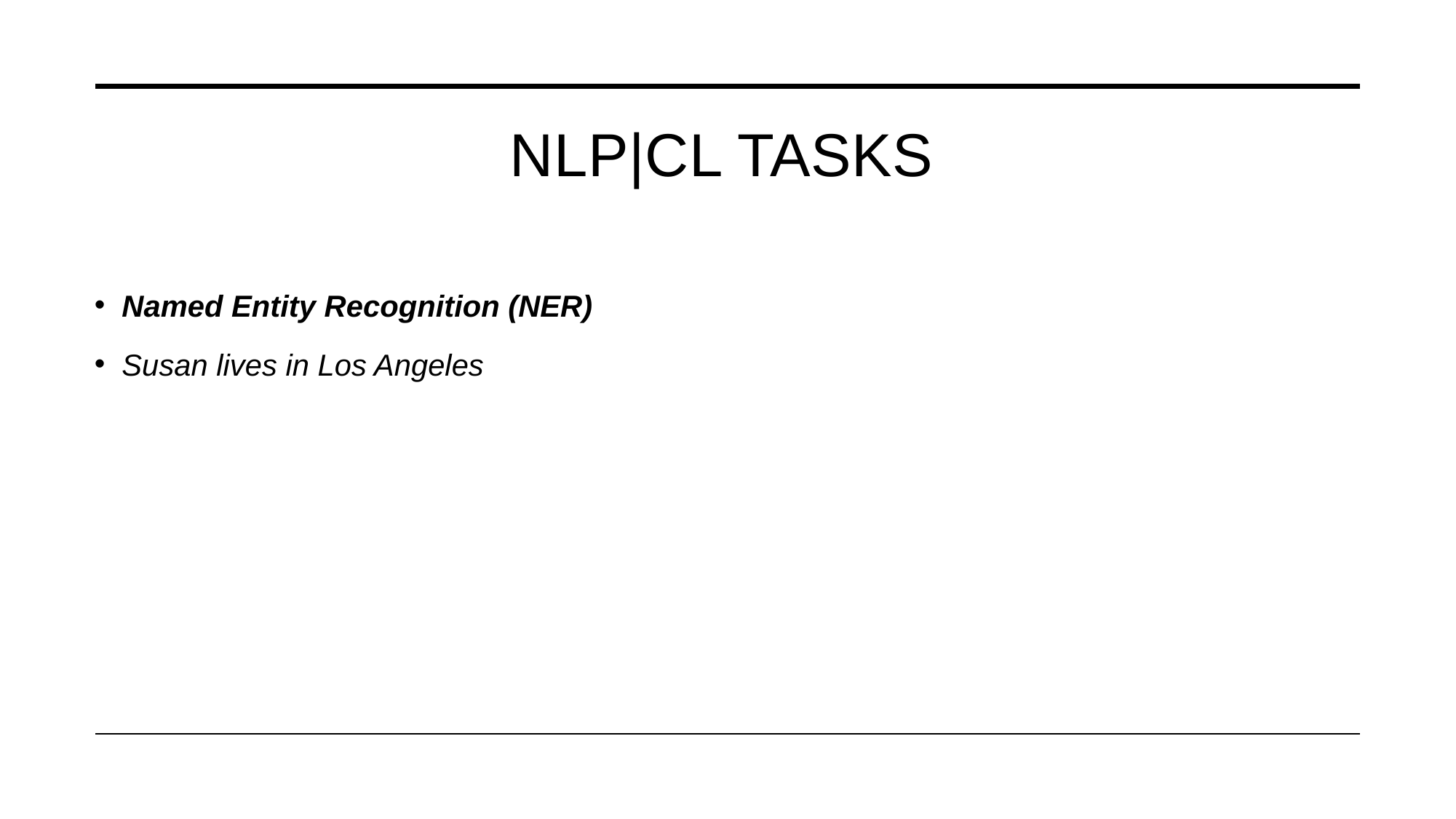

# NLP|CL tasks
Named Entity Recognition (NER)
Susan lives in Los Angeles